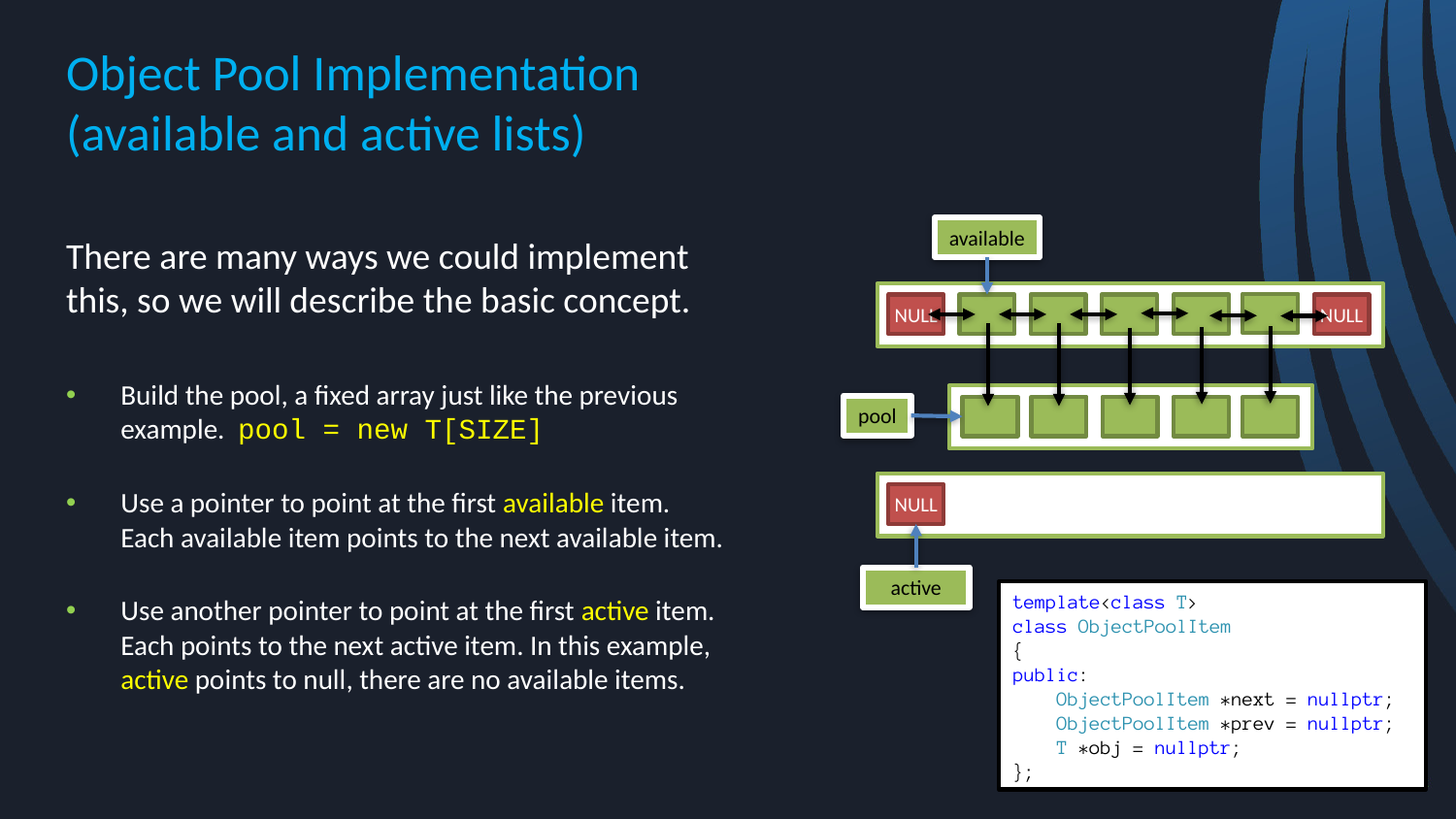

# Object Pool Implementation (available and active lists)
available
There are many ways we could implement this, so we will describe the basic concept.

Build the pool, a fixed array just like the previous example.  pool = new T[SIZE]
Use a pointer to point at the first available item.
Each available item points to the next available item.
Use another pointer to point at the first active item. Each points to the next active item. In this example, active points to null, there are no available items.

NULL

NULL

pool

NULL
active
template<class T>
class ObjectPoolItem
{
public:
    ObjectPoolItem *next = nullptr;
    ObjectPoolItem *prev = nullptr;
    T *obj = nullptr;
};